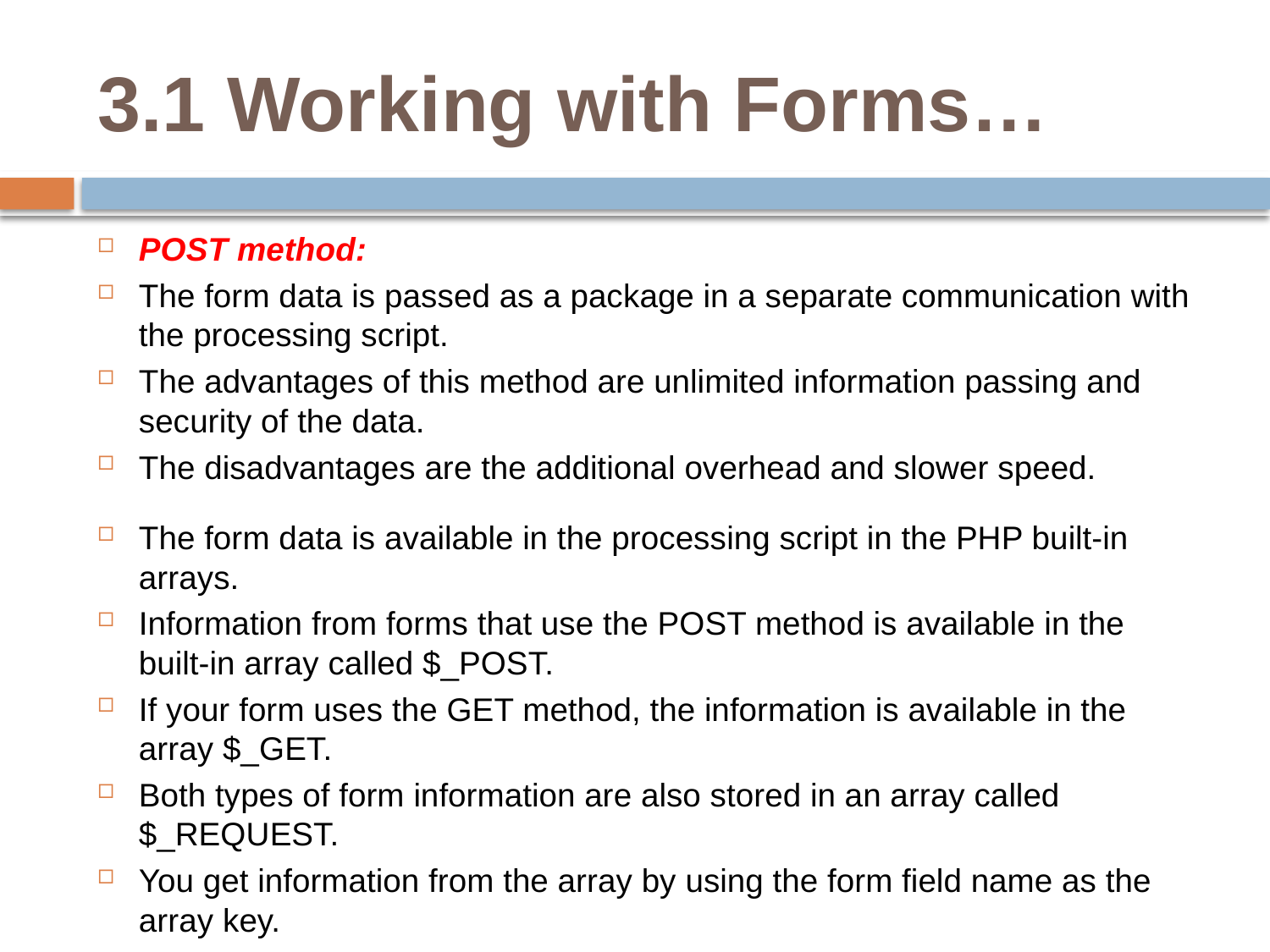

# 3.1 Working with Forms…
POST method:
The form data is passed as a package in a separate communication with the processing script.
The advantages of this method are unlimited information passing and security of the data.
The disadvantages are the additional overhead and slower speed.

The form data is available in the processing script in the PHP built-in arrays.
Information from forms that use the POST method is available in the built-in array called $_POST.
If your form uses the GET method, the information is available in the array $_GET.
Both types of form information are also stored in an array called $_REQUEST.
You get information from the array by using the form field name as the array key.